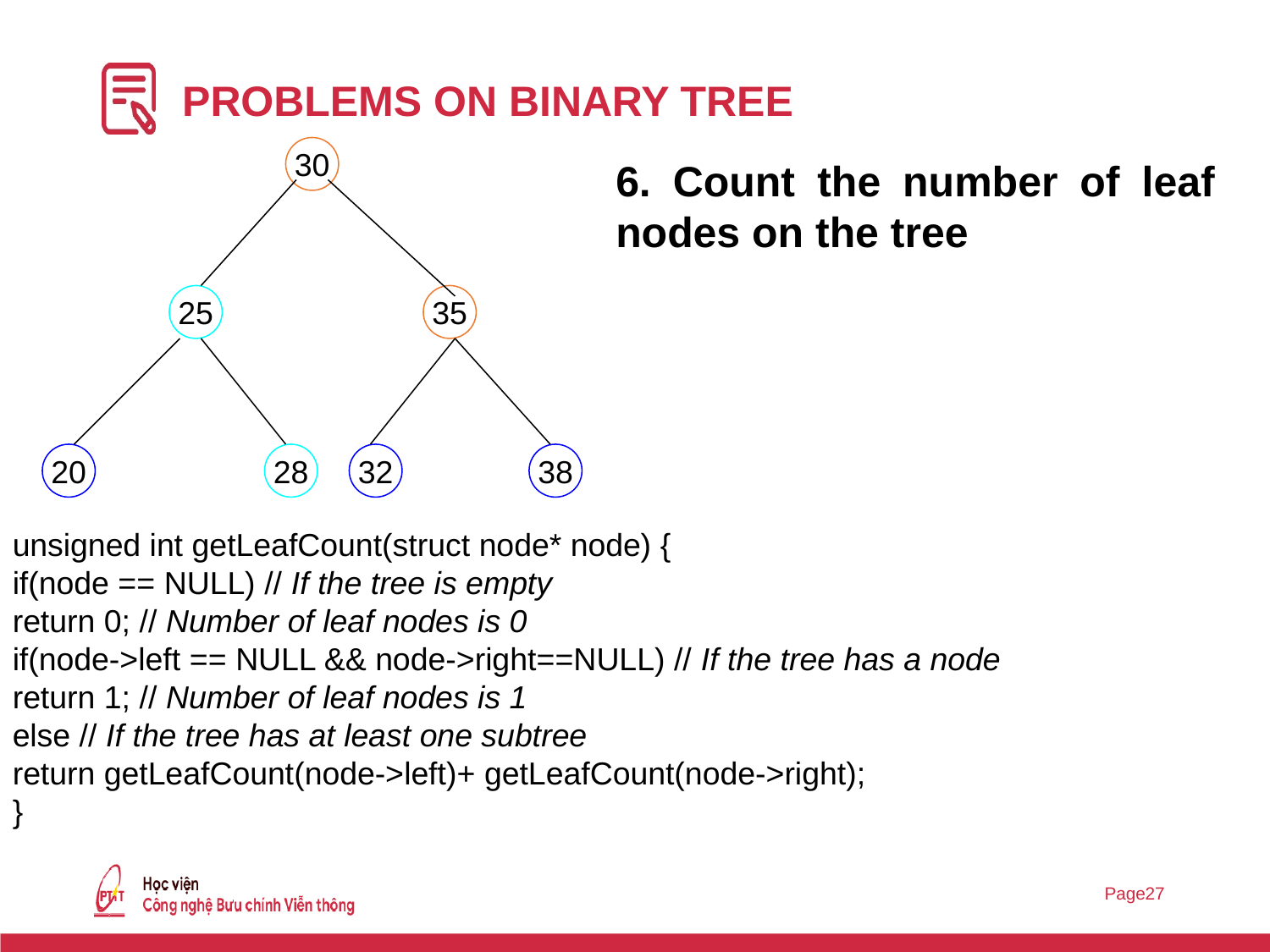

# PROBLEMS ON BINARY TREE
30

25
35

20
28
32
38
6. Count the number of leaf nodes on the tree
unsigned int getLeafCount(struct node* node) {
if(node == NULL) // If the tree is empty
return 0; // Number of leaf nodes is 0
if(node->left == NULL && node->right==NULL) // If the tree has a node
return 1; // Number of leaf nodes is 1
else // If the tree has at least one subtree
return getLeafCount(node->left)+ getLeafCount(node->right);
}